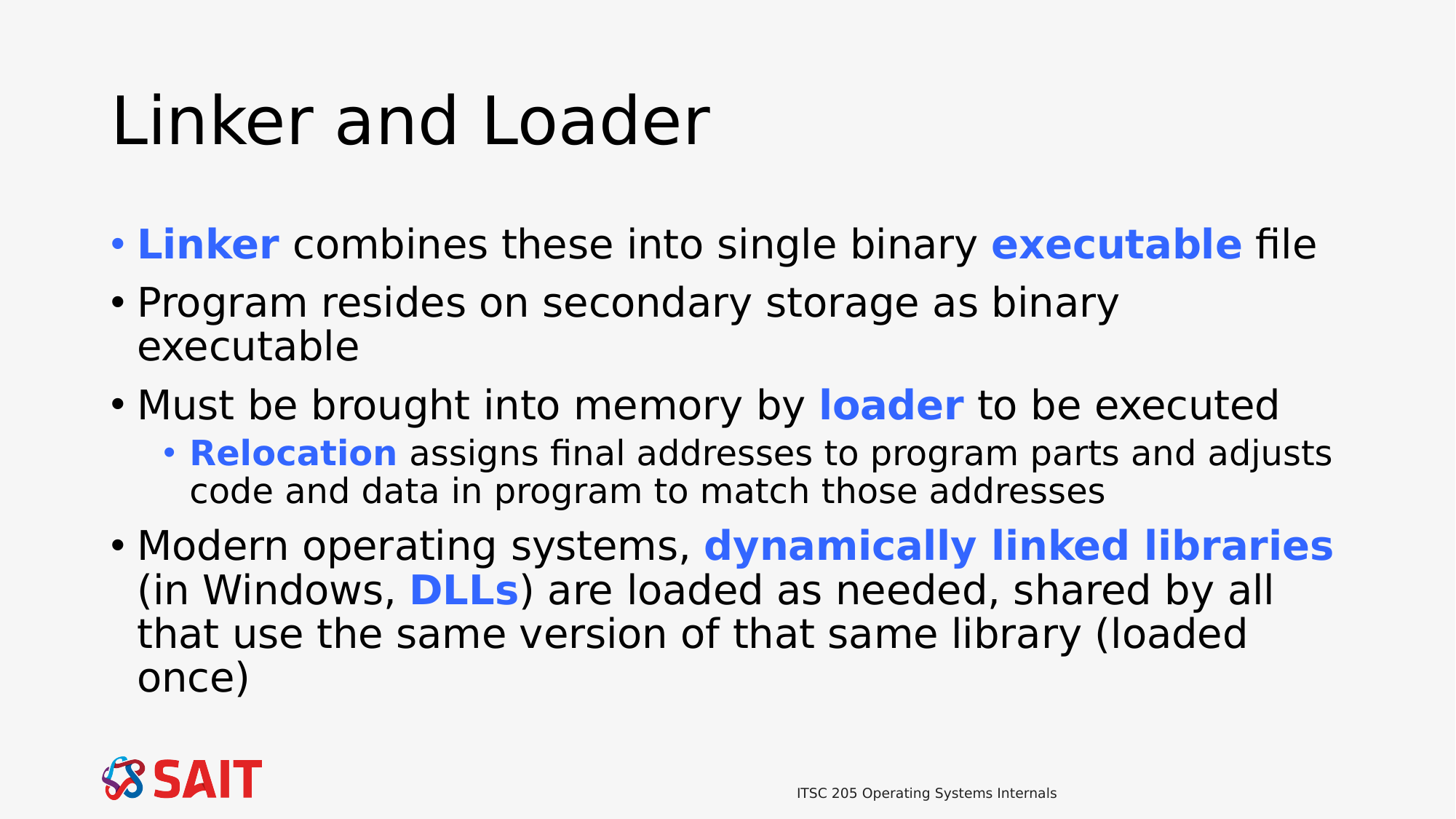

# Linker and Loader
Linker combines these into single binary executable file
Program resides on secondary storage as binary executable
Must be brought into memory by loader to be executed
Relocation assigns final addresses to program parts and adjusts code and data in program to match those addresses
Modern operating systems, dynamically linked libraries (in Windows, DLLs) are loaded as needed, shared by all that use the same version of that same library (loaded once)
ITSC 205 Operating Systems Internals